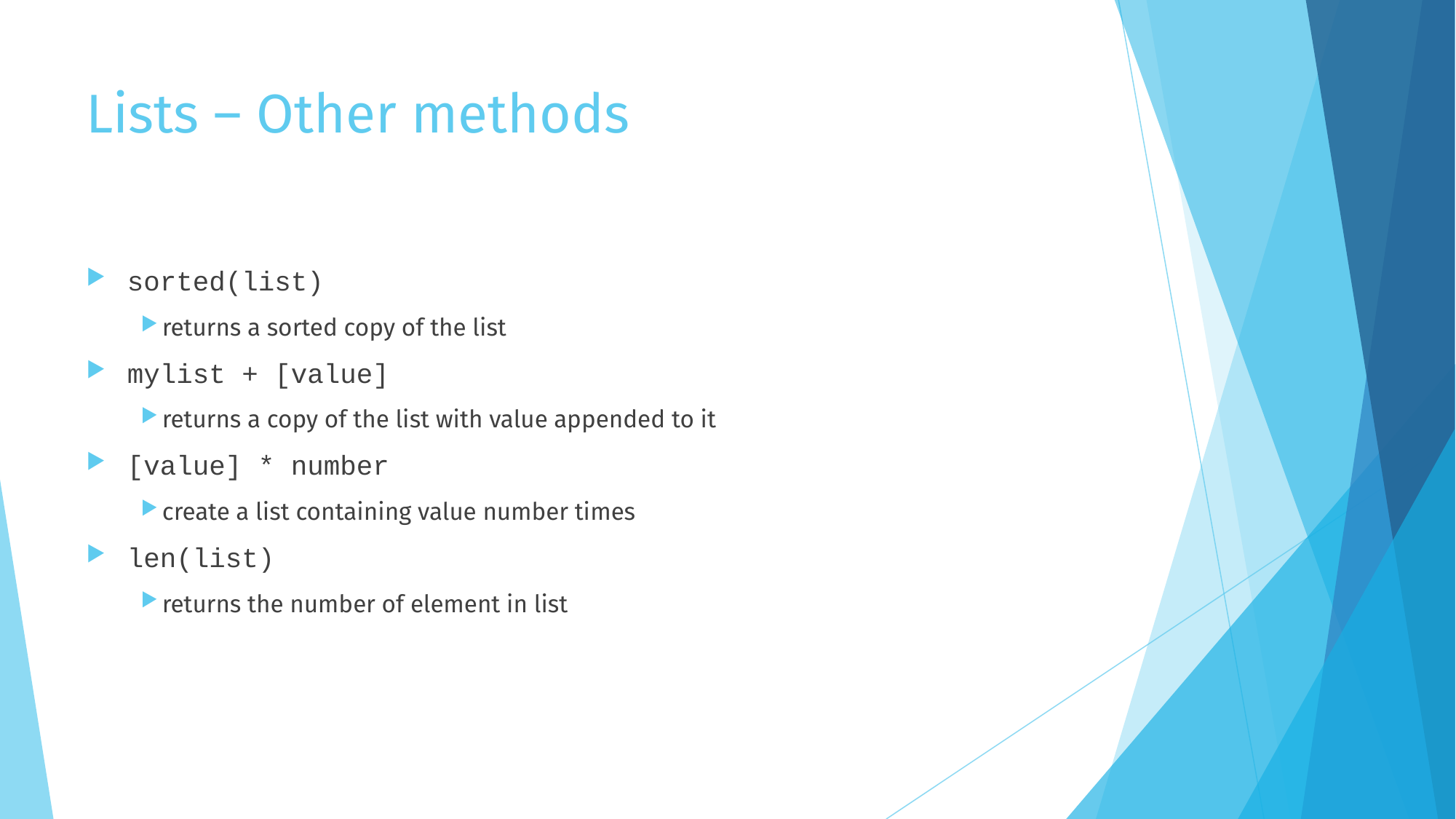

# Lists – Other methods
sorted(list)
returns a sorted copy of the list
mylist + [value]
returns a copy of the list with value appended to it
[value] * number
create a list containing value number times
len(list)
returns the number of element in list